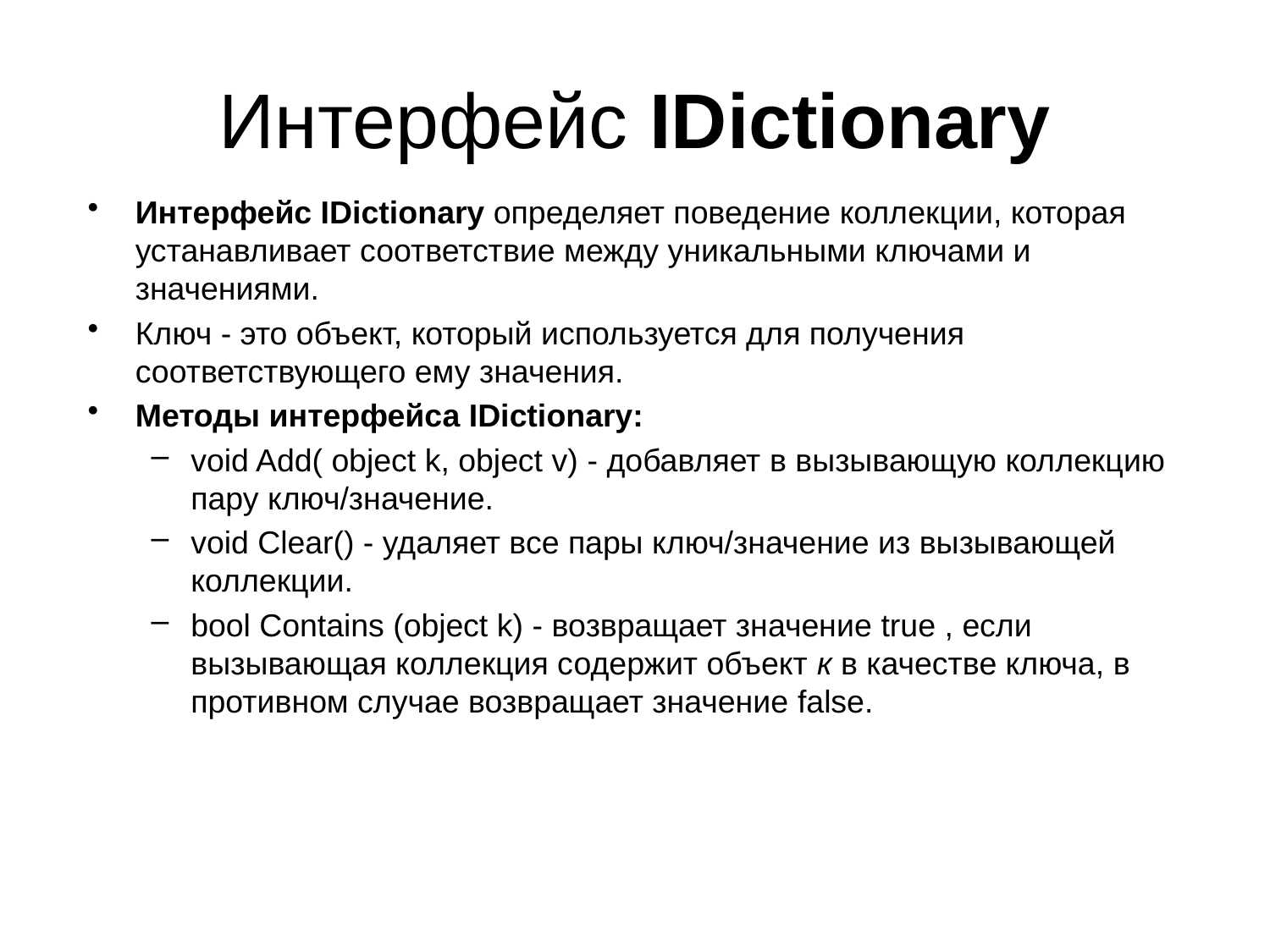

# Интерфейс IDictionary
Интерфейс IDictionary определяет поведение коллекции, которая устанавливает соответствие между уникальными ключами и значениями.
Ключ - это объект, который используется для получения соответствующего ему значения.
Методы интерфейса IDictionary:
void Add( object k, object v) - добавляет в вызывающую коллекцию пару ключ/значение.
void Clear() - удаляет все пары ключ/значение из вызывающей коллекции.
bool Contains (object k) - возвращает значение true , если вызывающая коллекция содержит объект к в качестве ключа, в противном случае возвращает значение false.